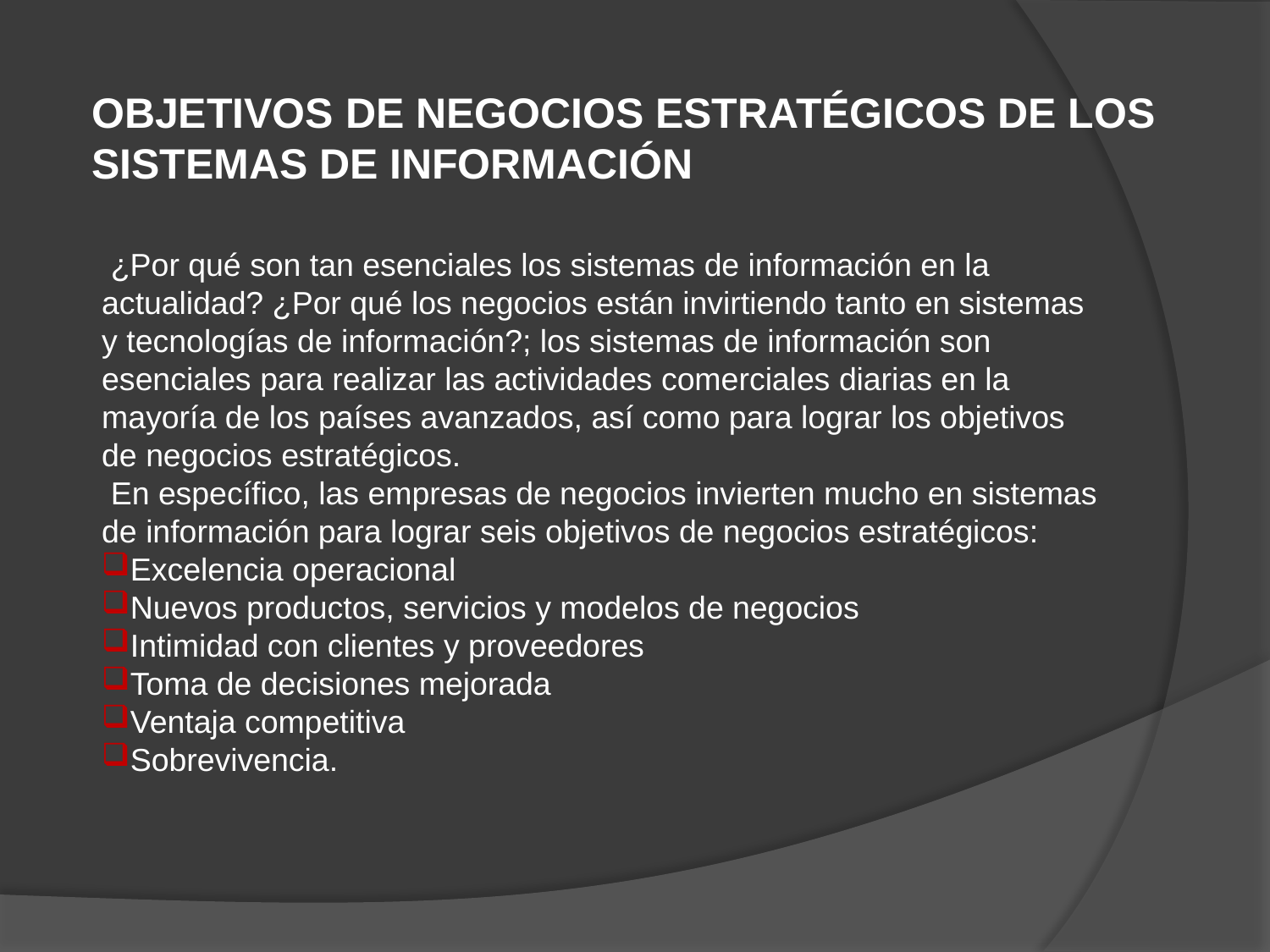

OBJETIVOS DE NEGOCIOS ESTRATÉGICOS DE LOS SISTEMAS DE INFORMACIÓN
 ¿Por qué son tan esenciales los sistemas de información en la actualidad? ¿Por qué los negocios están invirtiendo tanto en sistemas y tecnologías de información?; los sistemas de información son esenciales para realizar las actividades comerciales diarias en la mayoría de los países avanzados, así como para lograr los objetivos de negocios estratégicos.
 En específico, las empresas de negocios invierten mucho en sistemas de información para lograr seis objetivos de negocios estratégicos:
Excelencia operacional
Nuevos productos, servicios y modelos de negocios
Intimidad con clientes y proveedores
Toma de decisiones mejorada
Ventaja competitiva
Sobrevivencia.